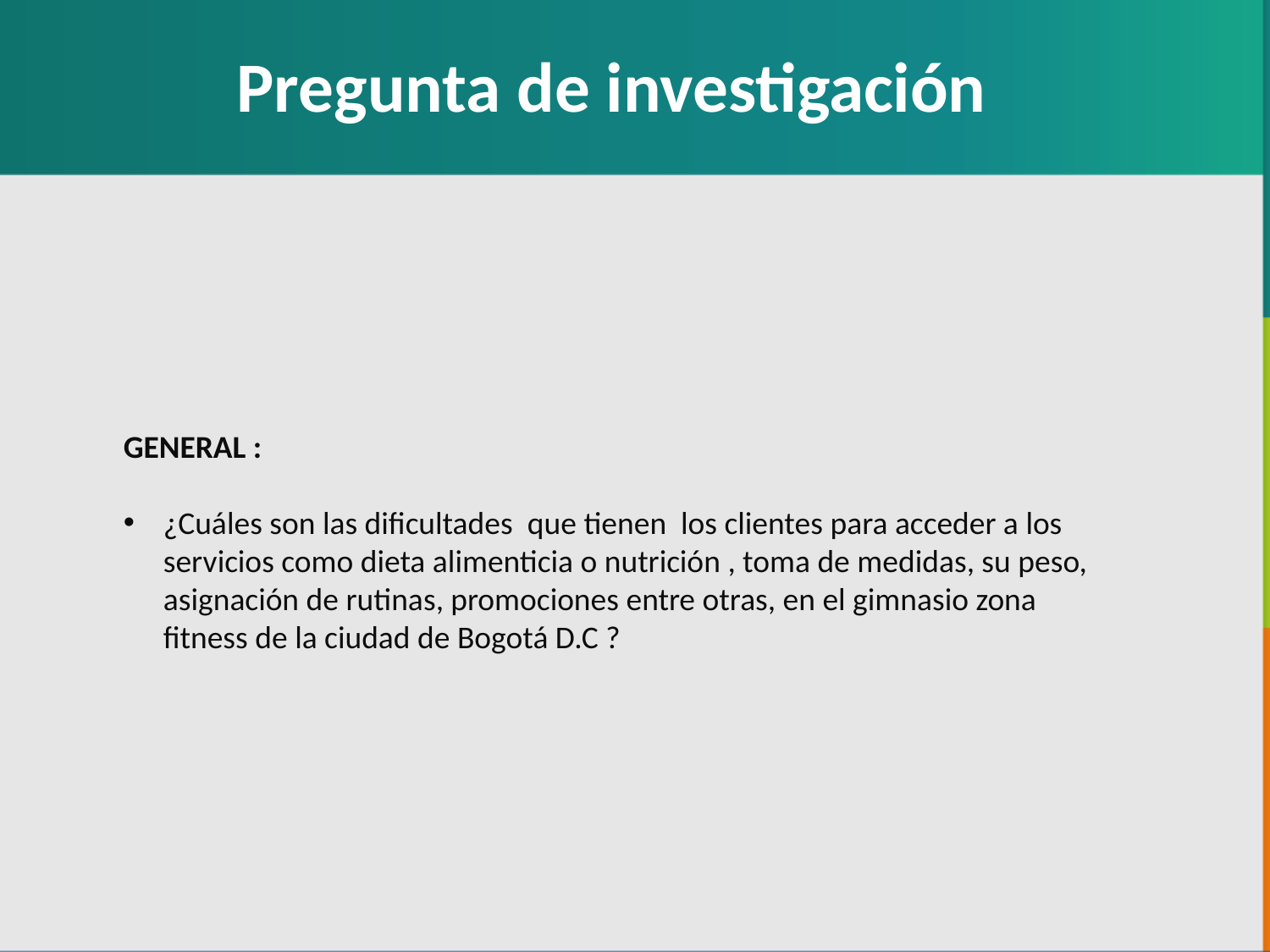

Pregunta de investigación

GENERAL :

¿Cuáles son las dificultades  que tienen  los clientes para acceder a los servicios como dieta alimenticia o nutrición , toma de medidas, su peso, asignación de rutinas, promociones entre otras, en el gimnasio zona fitness de la ciudad de Bogotá D.C ?